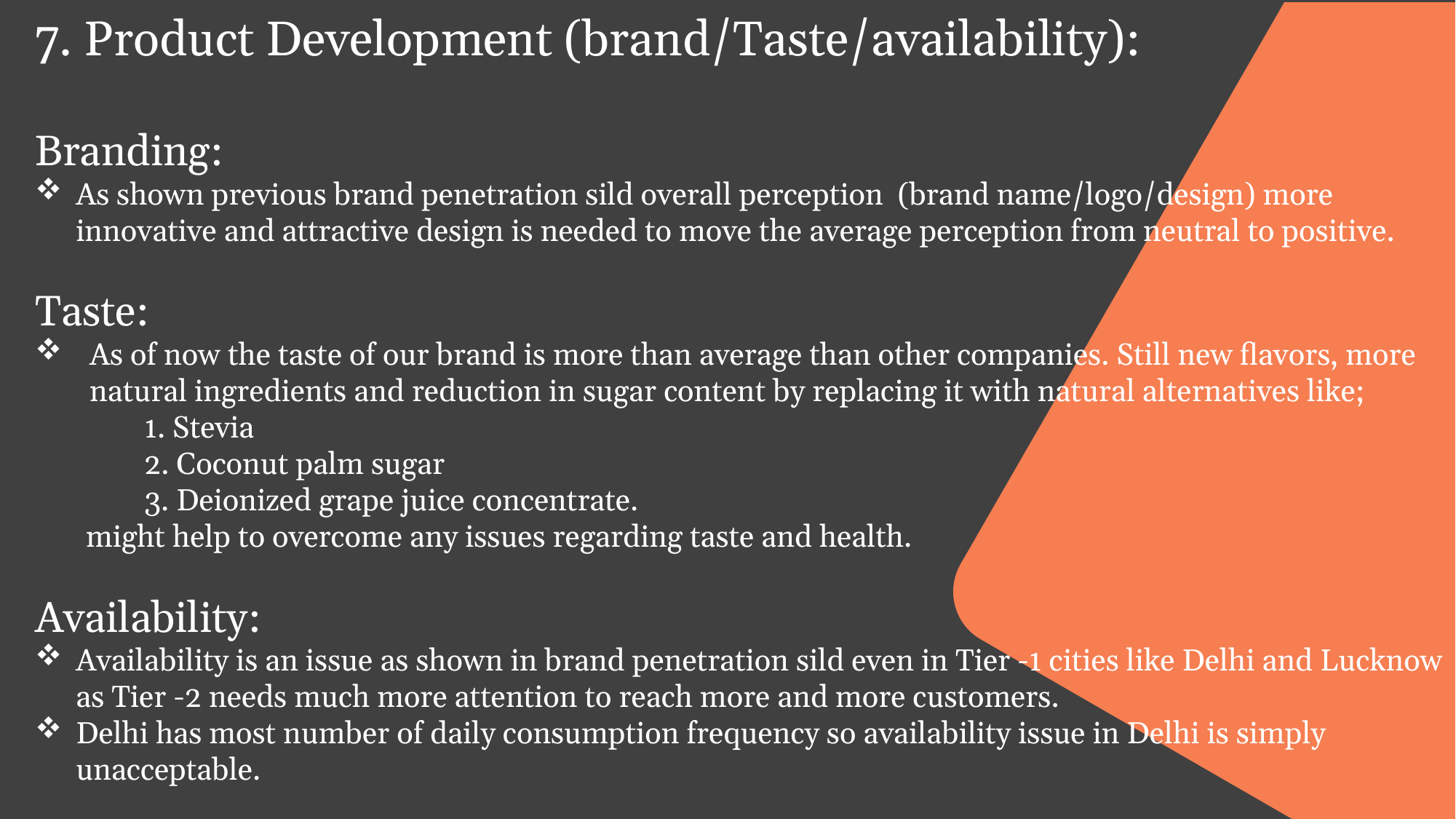

7. Product Development (brand/Taste/availability):

Branding:
As shown previous brand penetration sild overall perception  (brand name/logo/design) more innovative and attractive design is needed to move the average perception from neutral to positive.

Taste:
As of now the taste of our brand is more than average than other companies. Still new flavors, more natural ingredients and reduction in sugar content by replacing it with natural alternatives like;
	1. Stevia
	2. Coconut palm sugar
	3. Deionized grape juice concentrate.
       might help to overcome any issues regarding taste and health.

Availability:
Availability is an issue as shown in brand penetration sild even in Tier -1 cities like Delhi and Lucknow as Tier -2 needs much more attention to reach more and more customers.
Delhi has most number of daily consumption frequency so availability issue in Delhi is simply unacceptable.